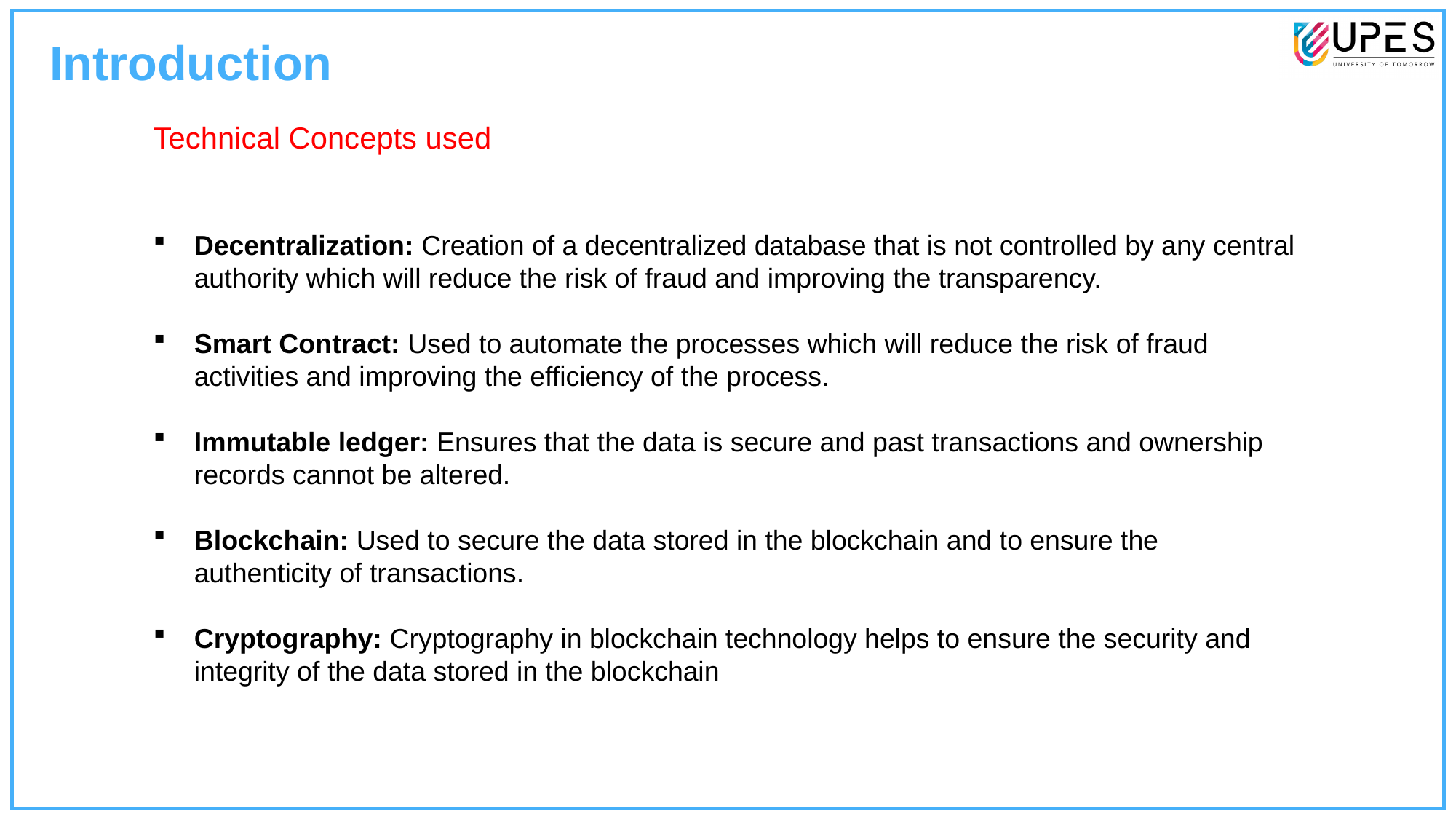

Introduction
Technical Concepts used

Decentralization: Creation of a decentralized database that is not controlled by any central authority which will reduce the risk of fraud and improving the transparency.

Smart Contract: Used to automate the processes which will reduce the risk of fraud activities and improving the efficiency of the process.

Immutable ledger: Ensures that the data is secure and past transactions and ownership records cannot be altered.

Blockchain: Used to secure the data stored in the blockchain and to ensure the authenticity of transactions.

Cryptography: Cryptography in blockchain technology helps to ensure the security and integrity of the data stored in the blockchain